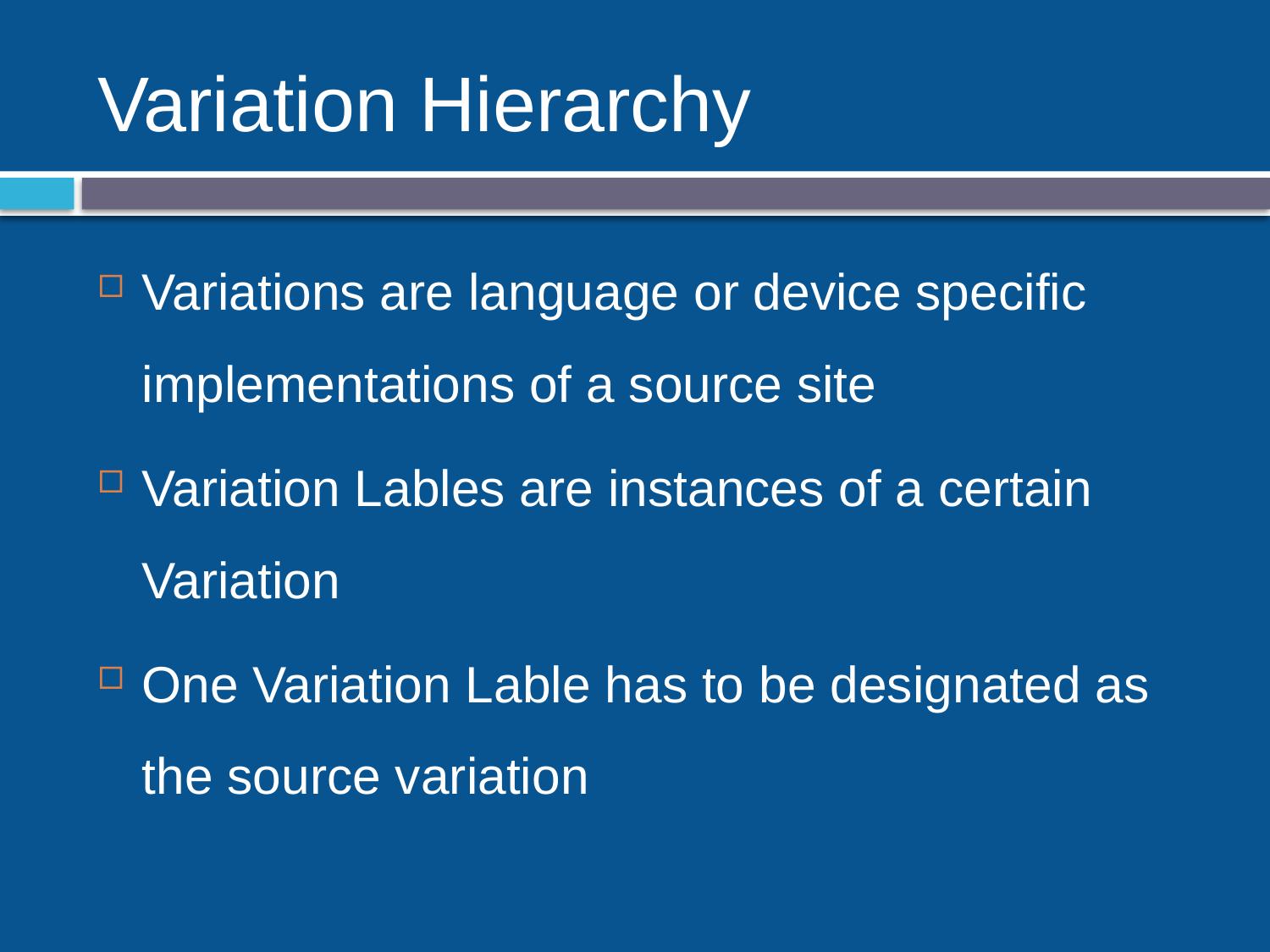

# Variation Hierarchy
Variations are language or device specific implementations of a source site
Variation Lables are instances of a certain Variation
One Variation Lable has to be designated as the source variation